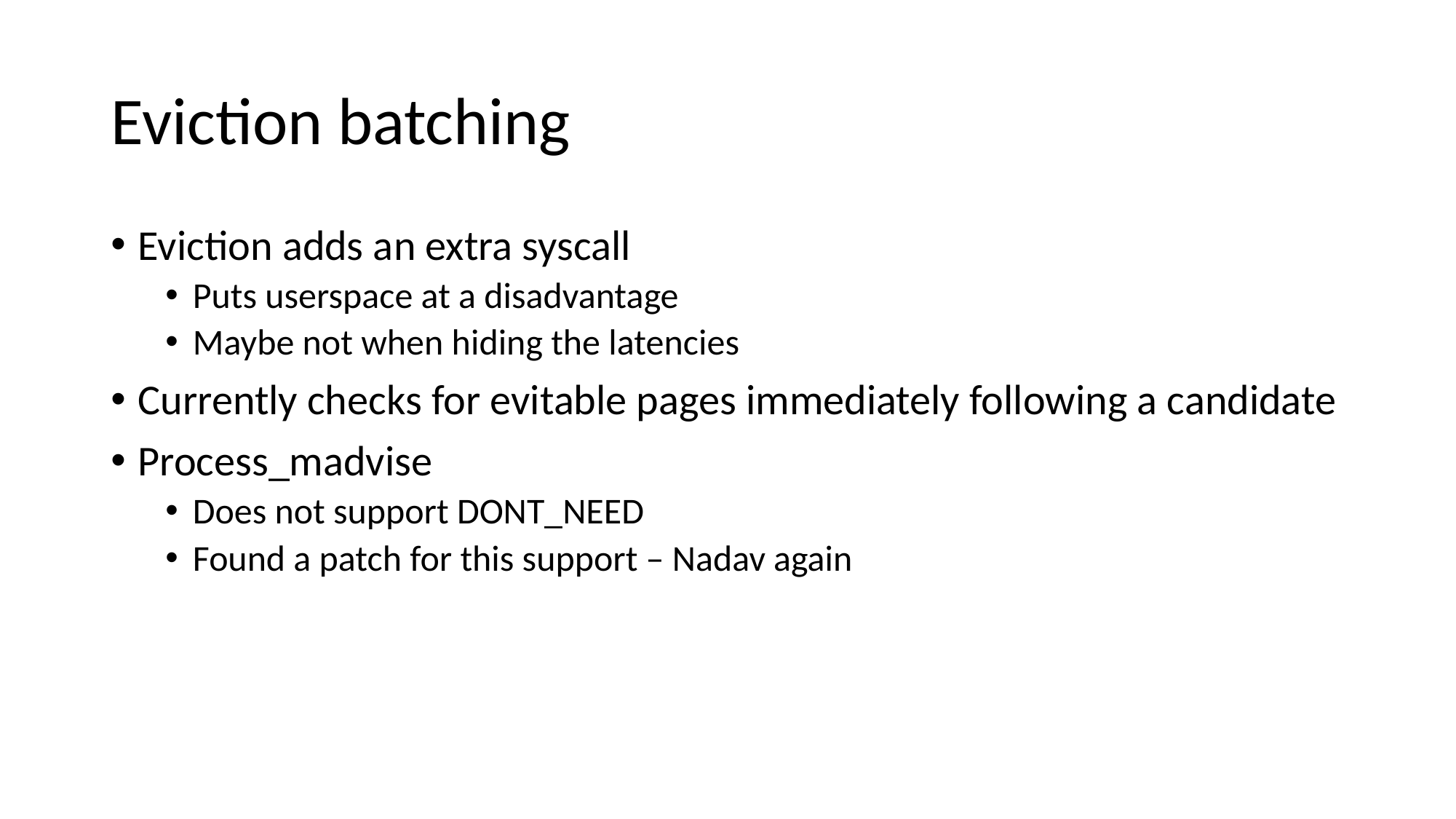

# Eviction batching
Eviction adds an extra syscall
Puts userspace at a disadvantage
Maybe not when hiding the latencies
Currently checks for evitable pages immediately following a candidate
Process_madvise
Does not support DONT_NEED
Found a patch for this support – Nadav again